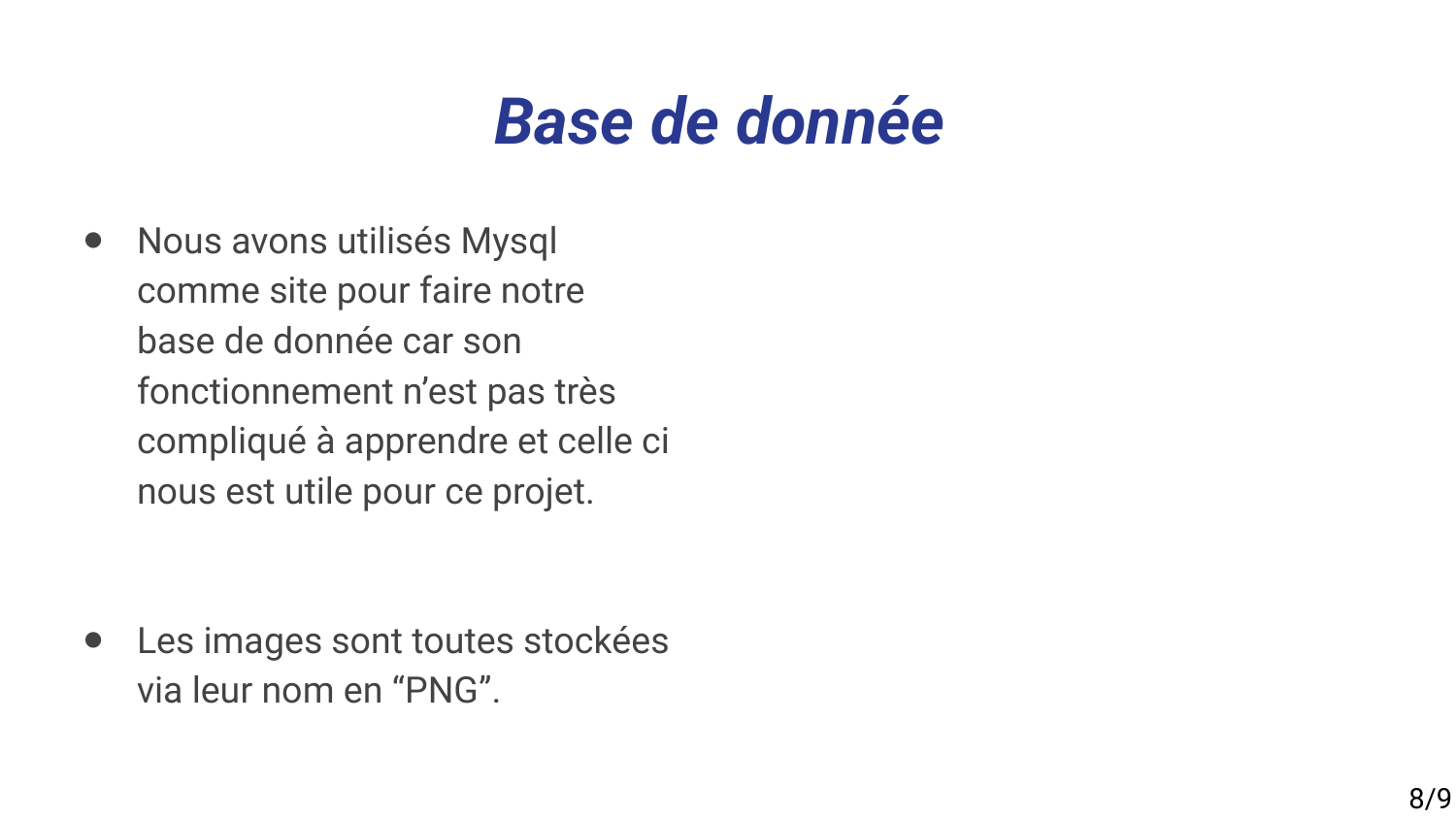

# Base de donnée
Nous avons utilisés Mysql comme site pour faire notre base de donnée car son fonctionnement n’est pas très compliqué à apprendre et celle ci nous est utile pour ce projet.

Les images sont toutes stockées via leur nom en “PNG”.

8/9